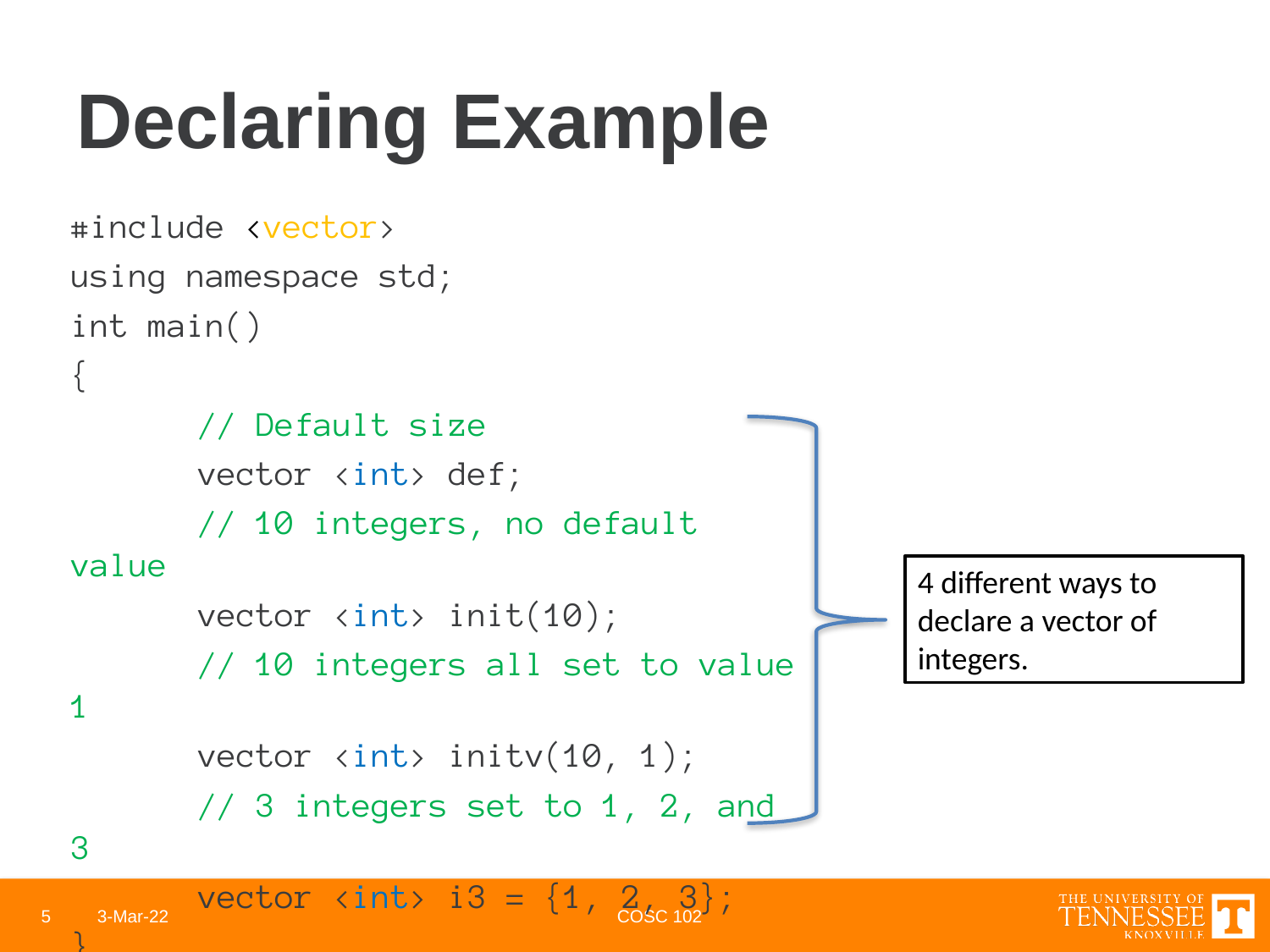

# Declaring Example
#include <vector>
using namespace std;
int main()
{
	// Default size
	vector <int> def;
	// 10 integers, no default value
	vector <int> init(10);
	// 10 integers all set to value 1
	vector <int> initv(10, 1);
	// 3 integers set to 1, 2, and 3
	vector <int> i3 = {1, 2, 3};
}

4 different ways to declare a vector of integers.
5
3-Mar-22
COSC 102